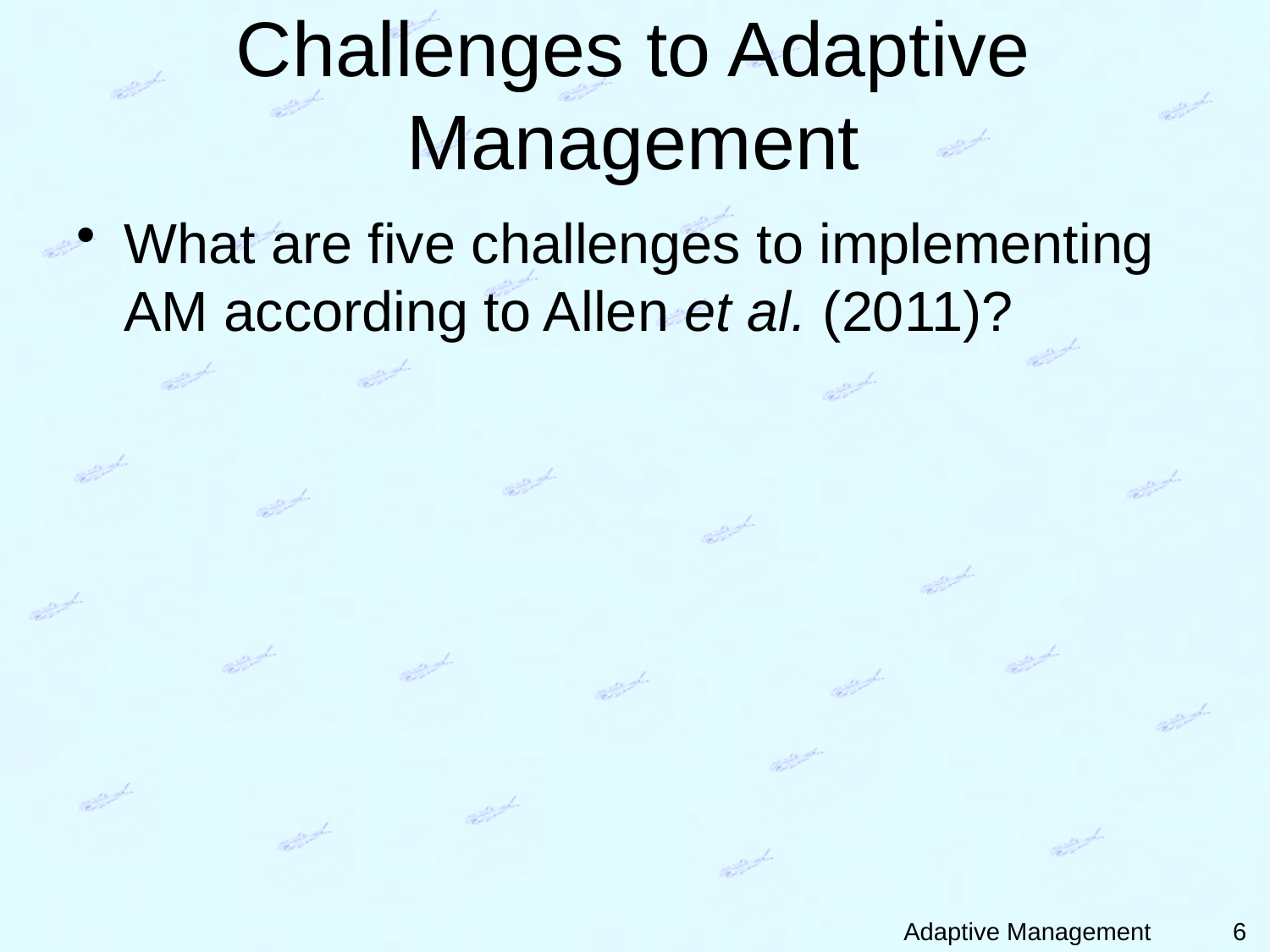

# Challenges to Adaptive Management
What are five challenges to implementing AM according to Allen et al. (2011)?

6
Adaptive Management